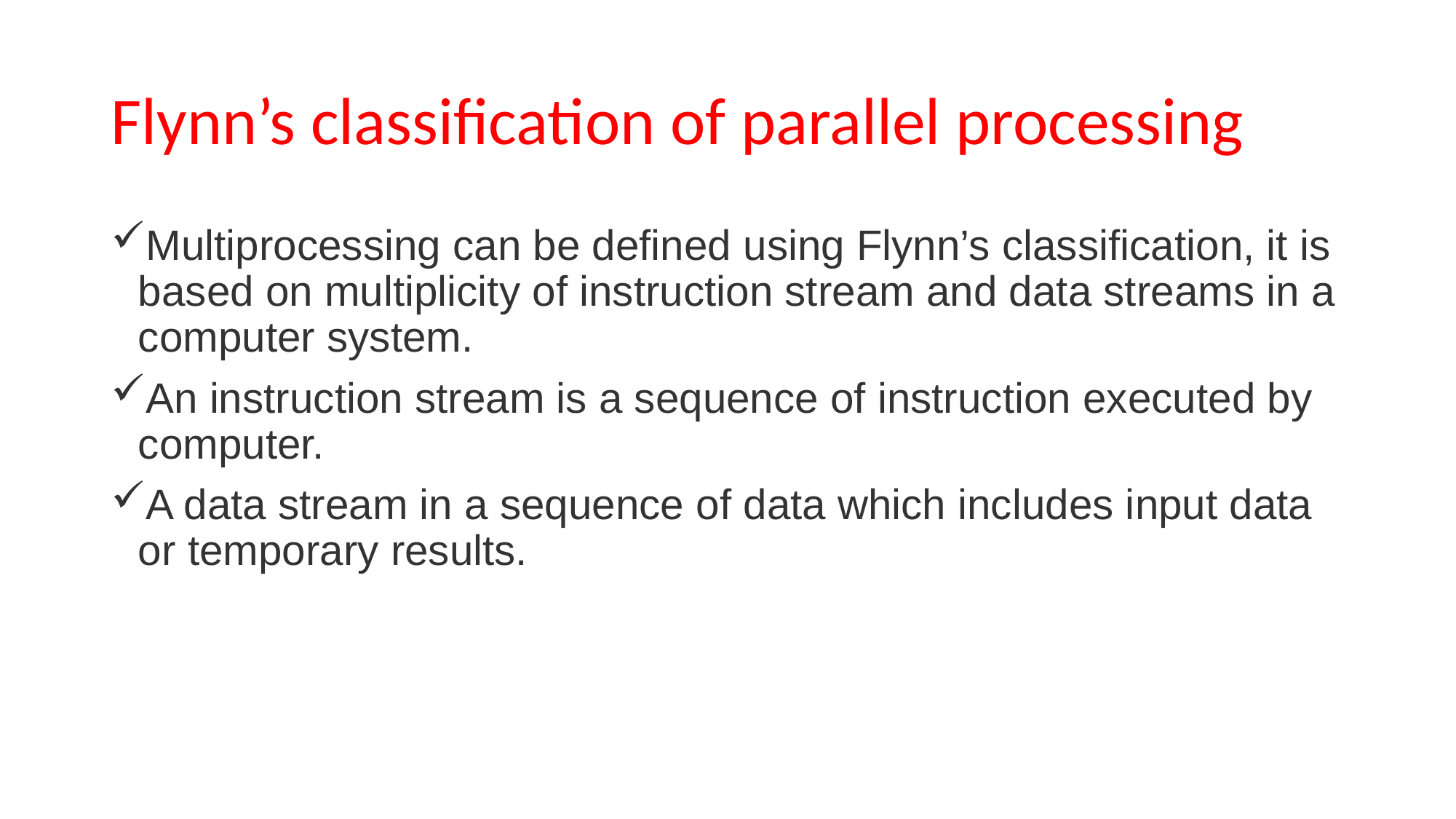

# Flynn’s classification of parallel processing
Multiprocessing can be defined using Flynn’s classification, it is based on multiplicity of instruction stream and data streams in a computer system.
An instruction stream is a sequence of instruction executed by computer.
A data stream in a sequence of data which includes input data or temporary results.